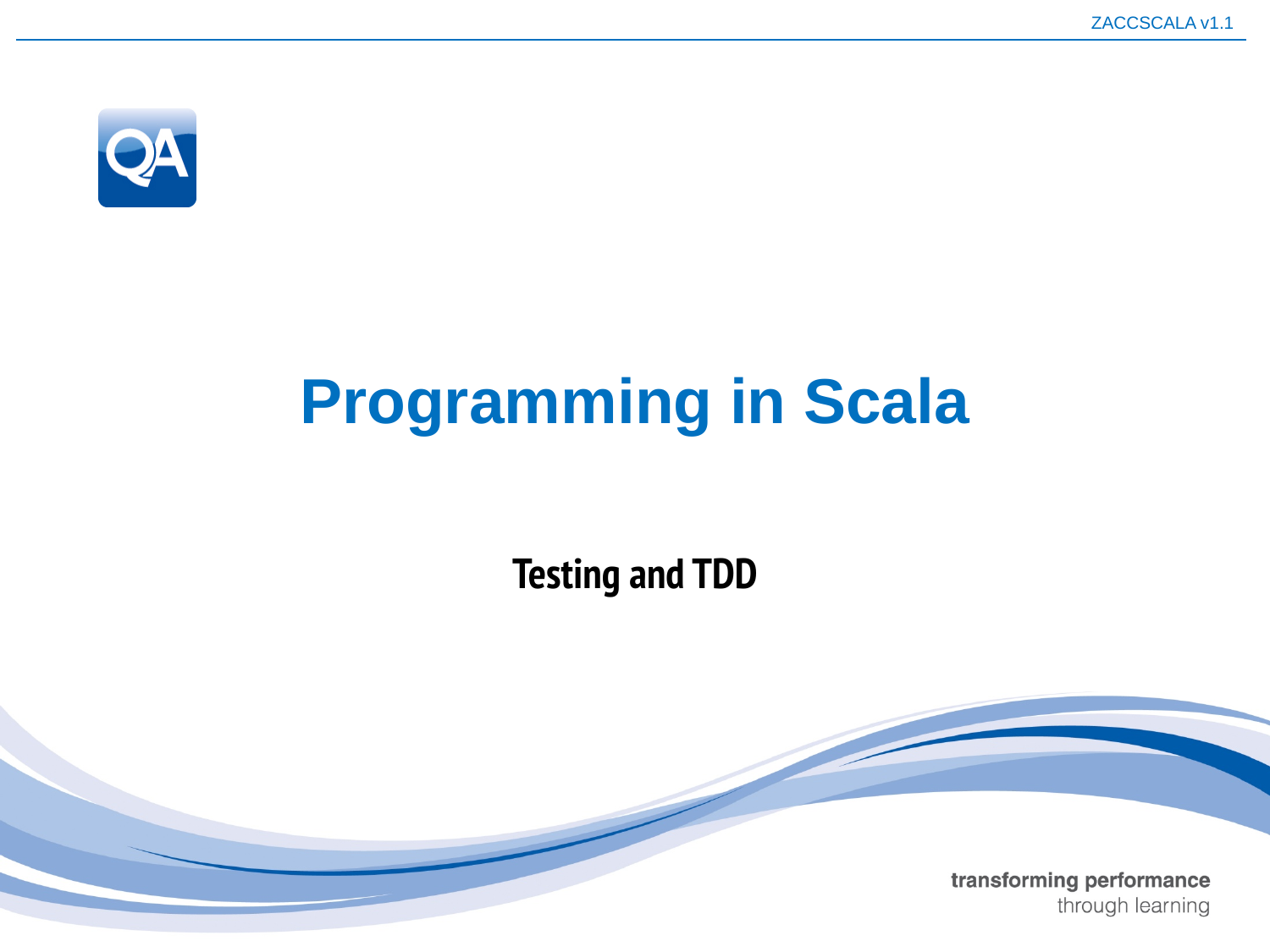

# Programming in Scala
Testing and TDD